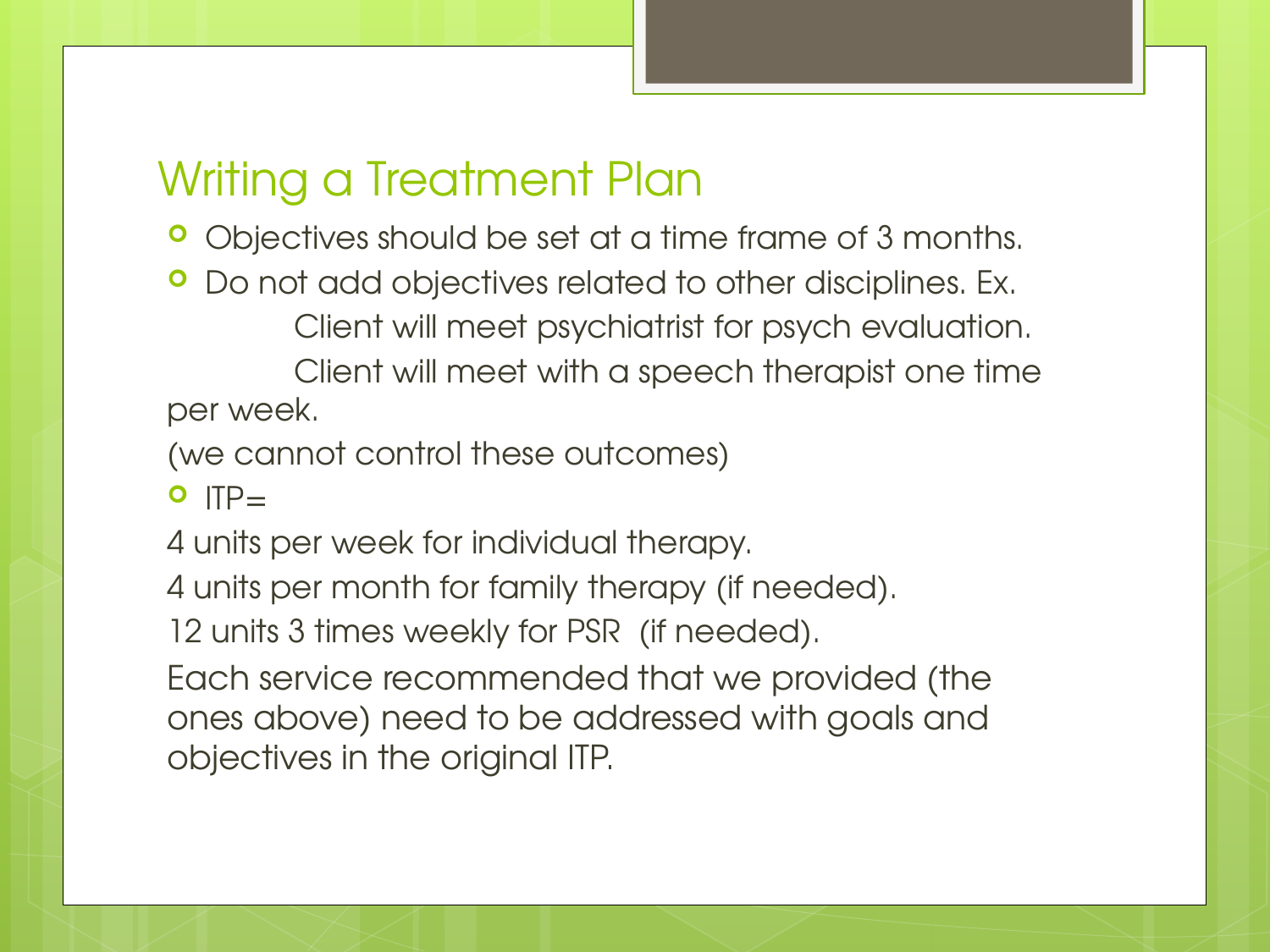

# Writing a Treatment Plan
Objectives should be set at a time frame of 3 months.
Do not add objectives related to other disciplines. Ex.
	Client will meet psychiatrist for psych evaluation.
	Client will meet with a speech therapist one time per week.
(we cannot control these outcomes)
ITP=
4 units per week for individual therapy.
4 units per month for family therapy (if needed).
12 units 3 times weekly for PSR  (if needed).
Each service recommended that we provided (the ones above) need to be addressed with goals and objectives in the original ITP.